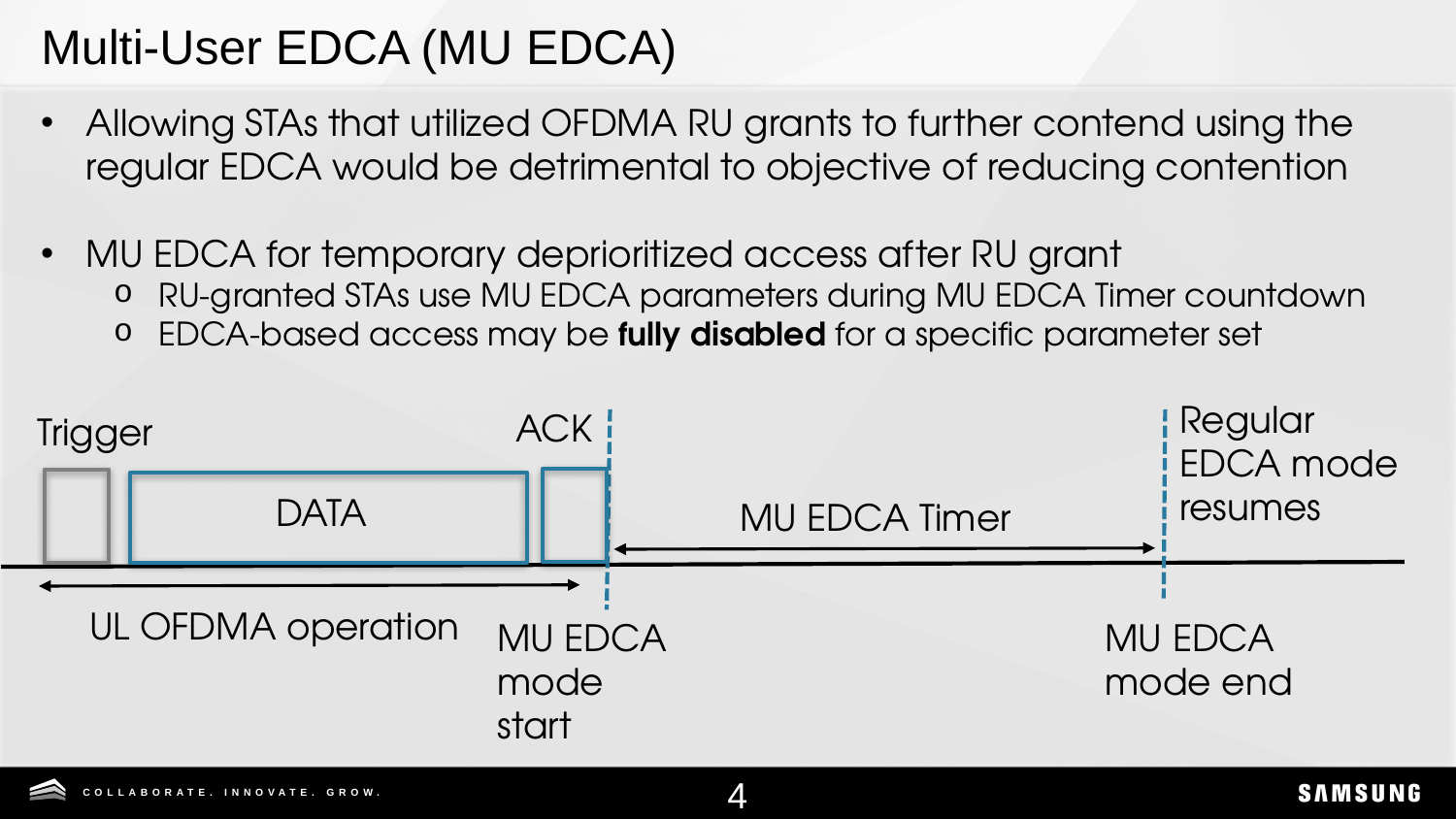

# Multi-User EDCA (MU EDCA)
Allowing STAs that utilized OFDMA RU grants to further contend using the regular EDCA would be detrimental to objective of reducing contention

MU EDCA for temporary deprioritized access after RU grant
RU-granted STAs use MU EDCA parameters during MU EDCA Timer countdown
EDCA-based access may be fully disabled for a specific parameter set

Regular EDCA mode resumes
ACK
Trigger

DATA
MU EDCA Timer
MU EDCA mode end
MU EDCA mode start
UL OFDMA operation
4